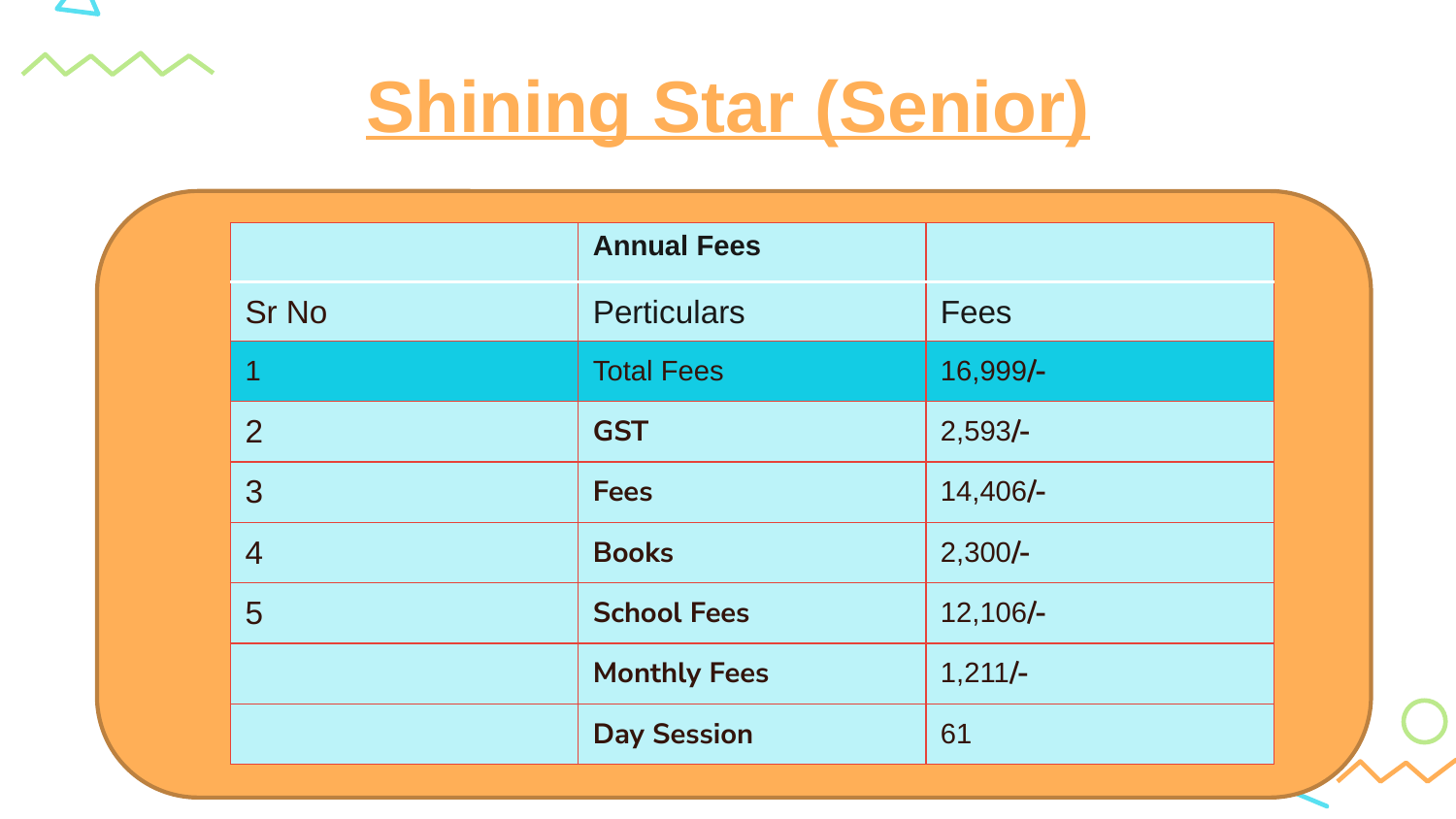

# Shining Star (Senior)

|  | Annual Fees |  |
| --- | --- | --- |
| Sr No | Perticulars | Fees |
| 1 | Total Fees | 16,999/- |
| 2 | GST | 2,593/- |
| 3 | Fees | 14,406/- |
| 4 | Books | 2,300/- |
| 5 | School Fees | 12,106/- |
|  | Monthly Fees | 1,211/- |
|  | Day Session | 61 |